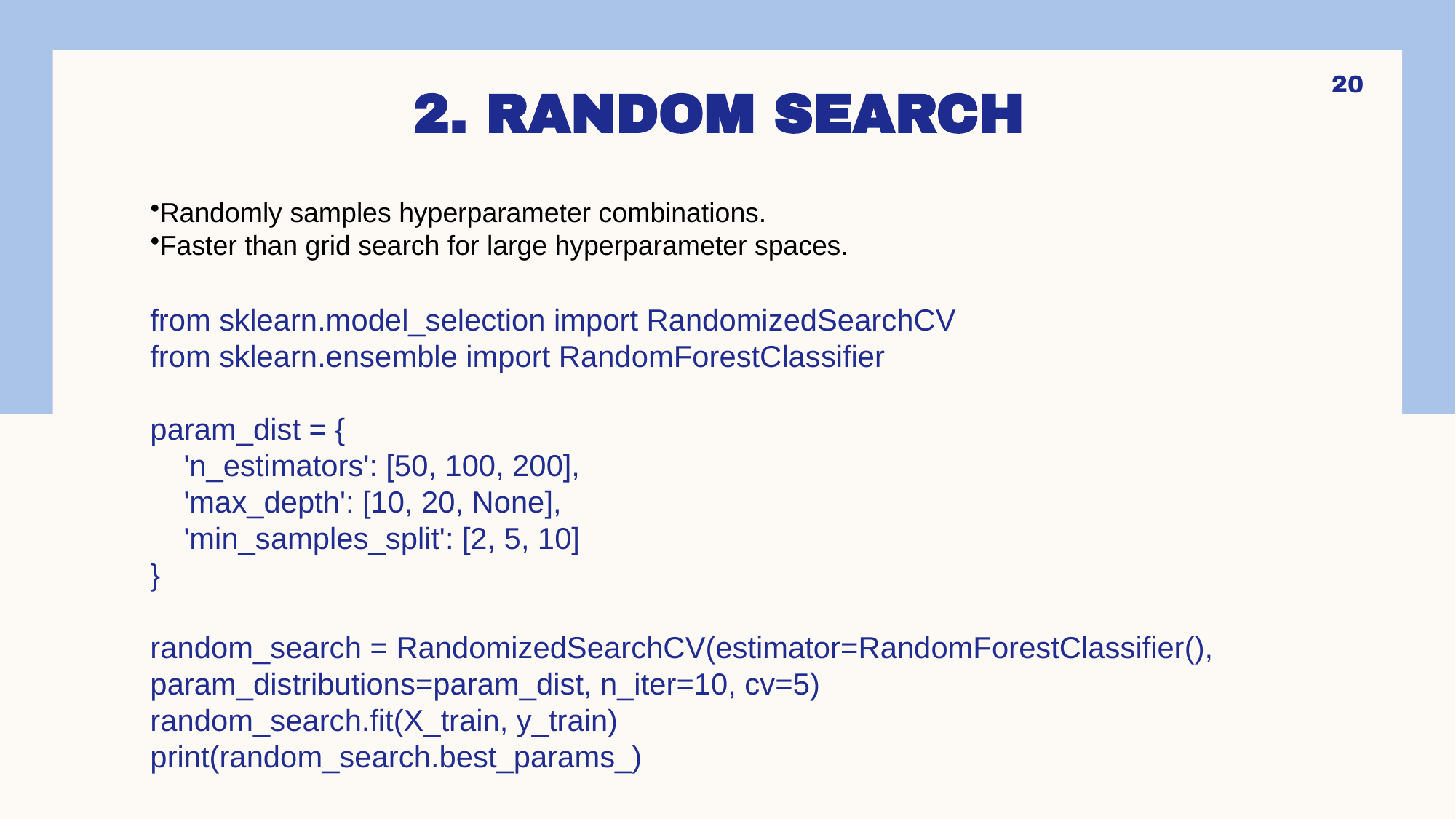

# 2. Random Search
20

Randomly samples hyperparameter combinations.
Faster than grid search for large hyperparameter spaces.

from sklearn.model_selection import RandomizedSearchCV
from sklearn.ensemble import RandomForestClassifier

param_dist = {
    'n_estimators': [50, 100, 200],
    'max_depth': [10, 20, None],
    'min_samples_split': [2, 5, 10]
}

random_search = RandomizedSearchCV(estimator=RandomForestClassifier(), param_distributions=param_dist, n_iter=10, cv=5)
random_search.fit(X_train, y_train)
print(random_search.best_params_)